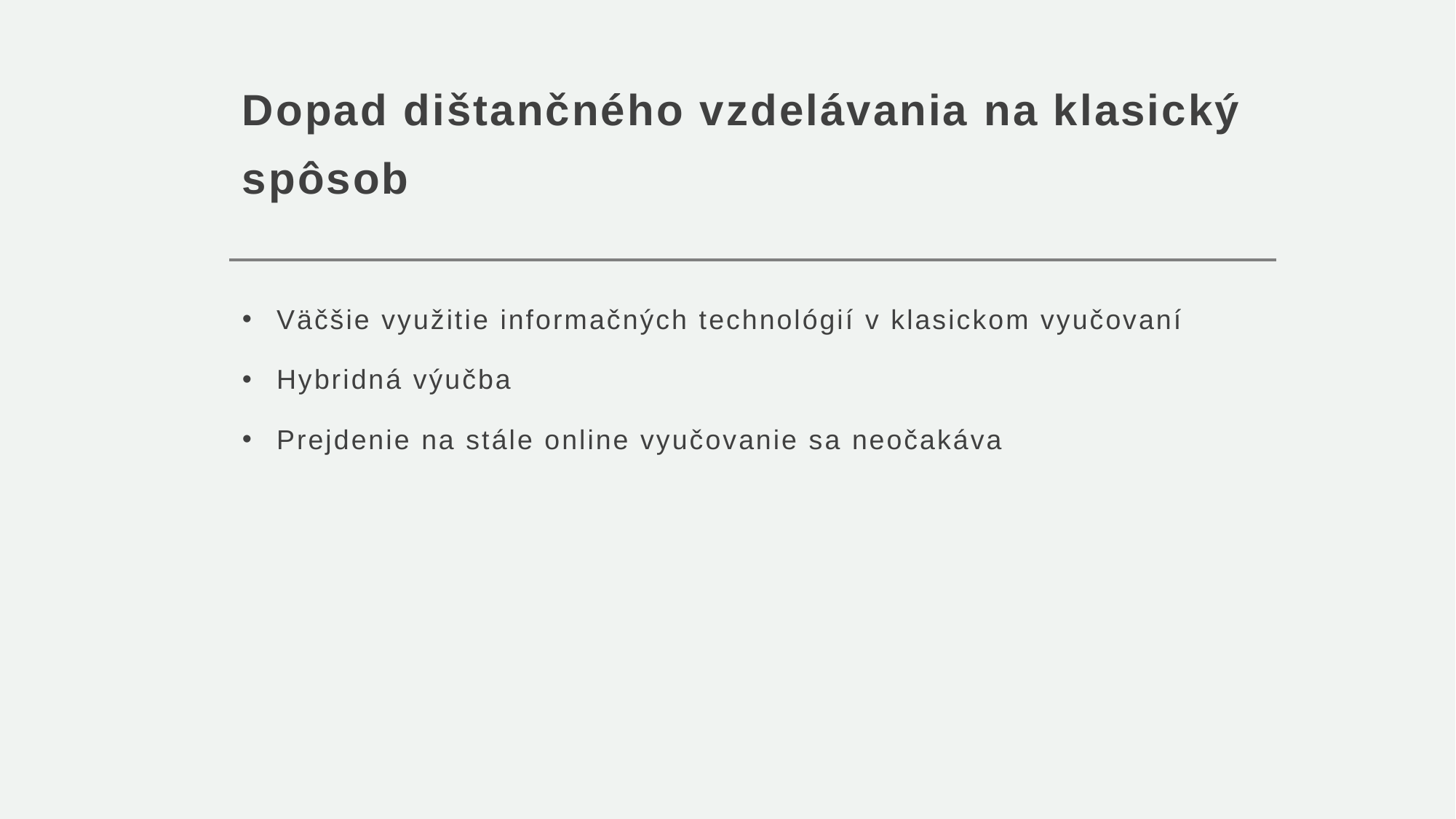

# Dopad dištančného vzdelávania na klasický spôsob
Väčšie využitie informačných technológií v klasickom vyučovaní
Hybridná výučba
Prejdenie na stále online vyučovanie sa neočakáva